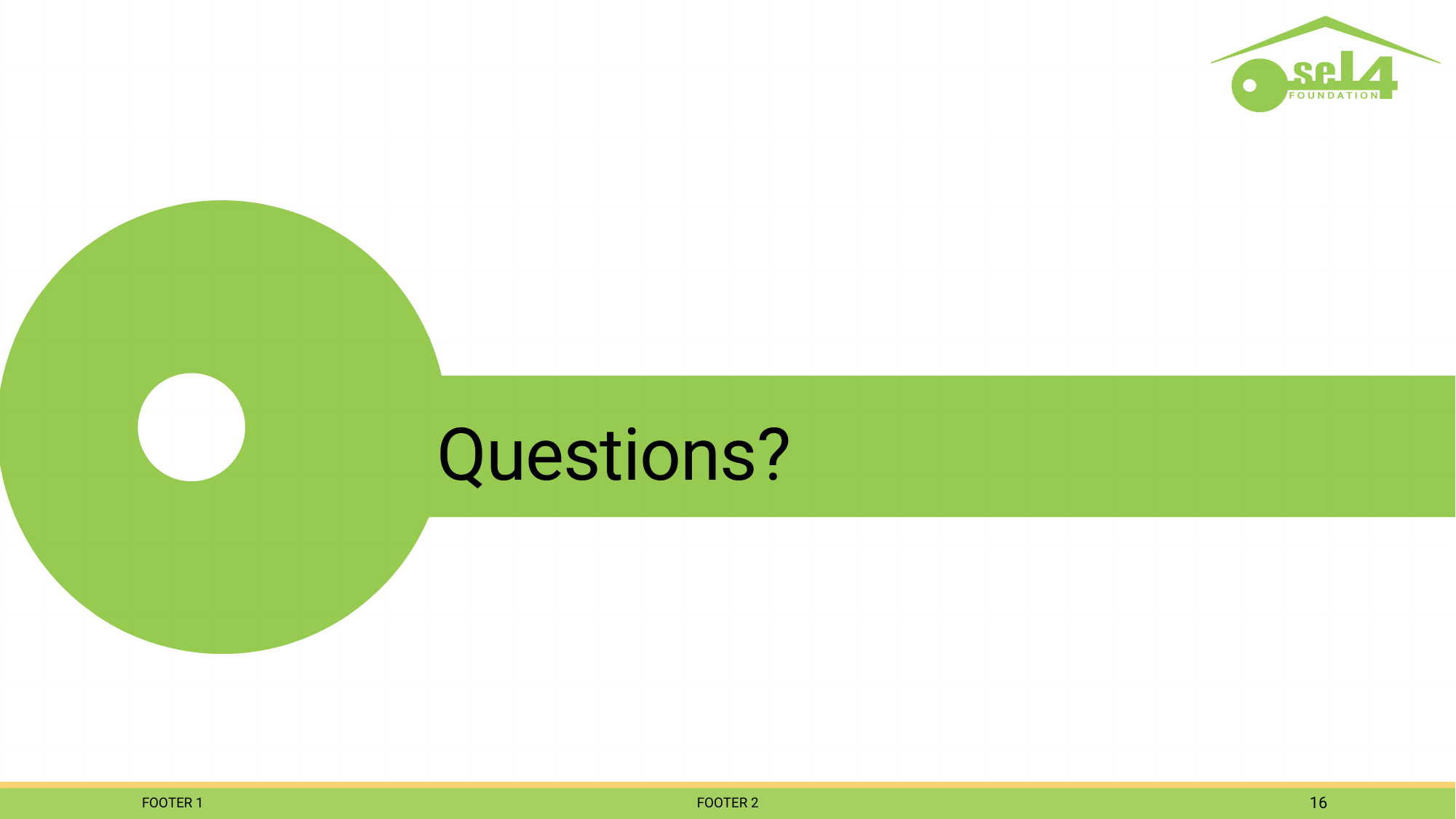

# Questions?

FOOTER 1
FOOTER 2
16